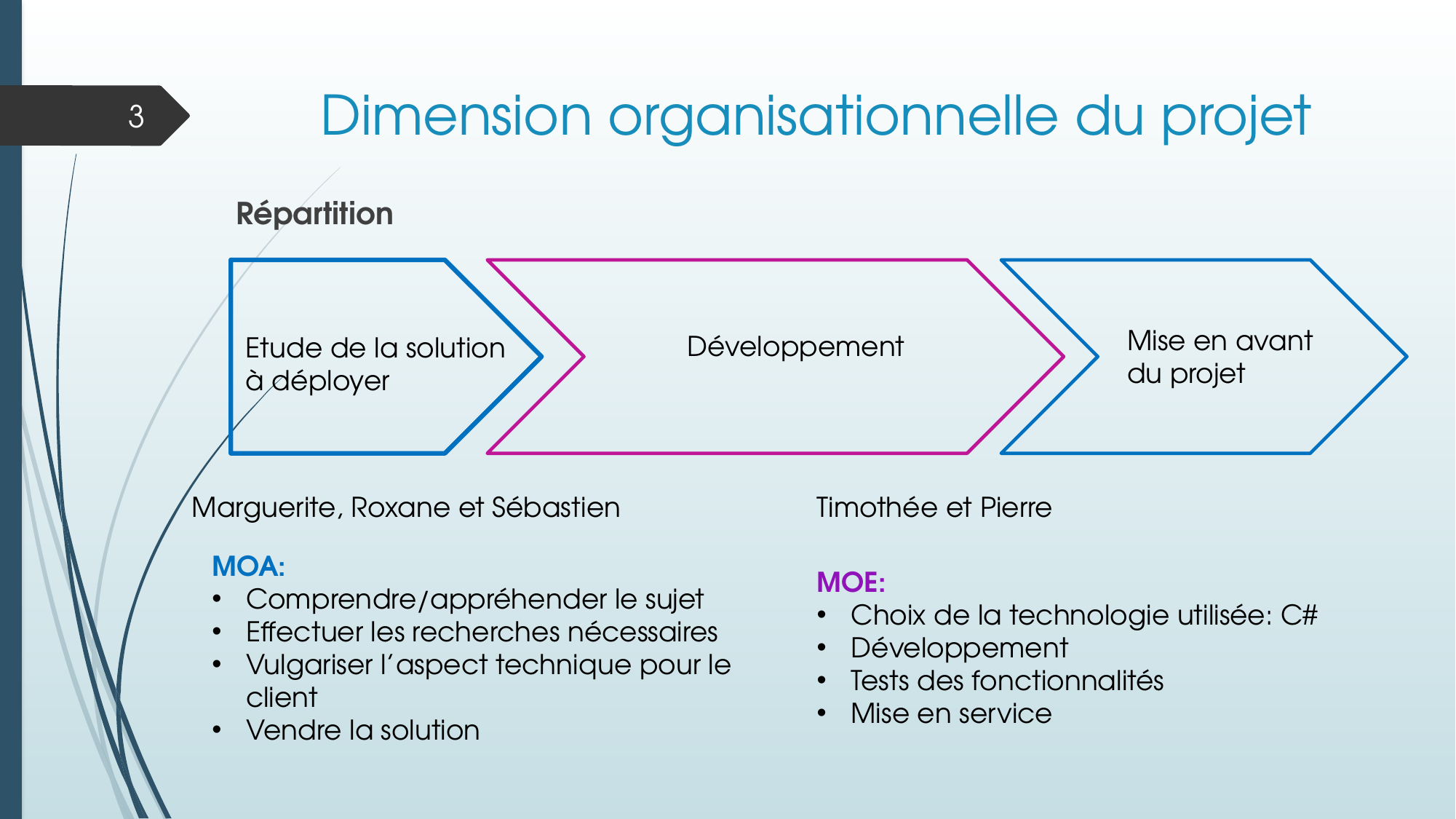

# Dimension organisationnelle du projet
3
Répartition

Mise en avant du projet
Développement
Etude de la solution à déployer
Marguerite, Roxane et Sébastien
Timothée et Pierre
MOA:
Comprendre/appréhender le sujet
Effectuer les recherches nécessaires
Vulgariser l’aspect technique pour le client
Vendre la solution
MOE:
Choix de la technologie utilisée: C#
Développement
Tests des fonctionnalités
Mise en service